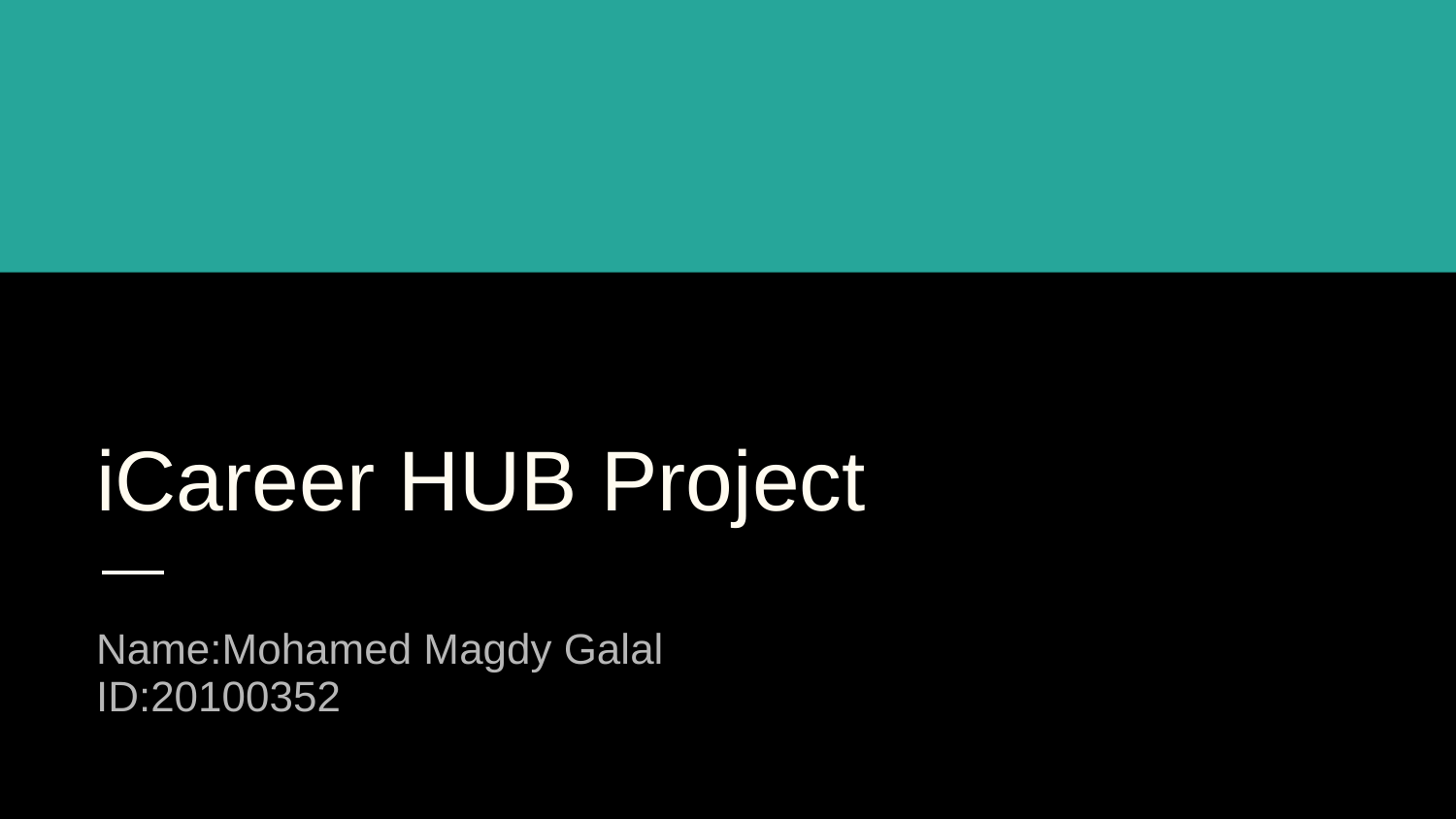

# iCareer HUB Project
Name:Mohamed Magdy Galal
ID:20100352